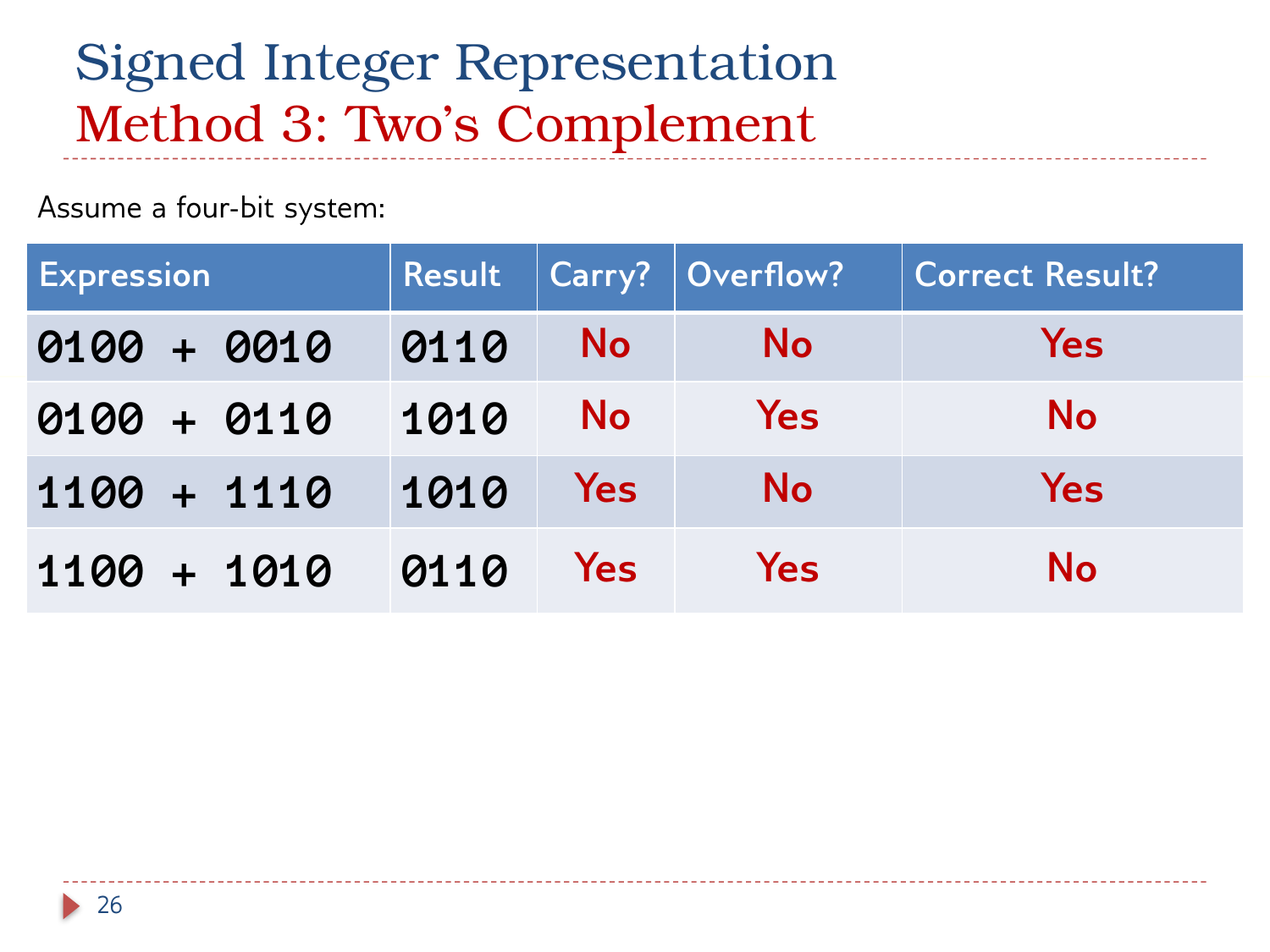

# Signed Integer Representation Method 3: Two’s Complement
Assume a four-bit system:
| Expression | Result | Carry? | Overflow? | Correct Result? |
| --- | --- | --- | --- | --- |
| 0100 + 0010 | 0110 | No | No | Yes |
| 0100 + 0110 | 1010 | No | Yes | No |
| 1100 + 1110 | 1010 | Yes | No | Yes |
| 1100 + 1010 | 0110 | Yes | Yes | No |

26